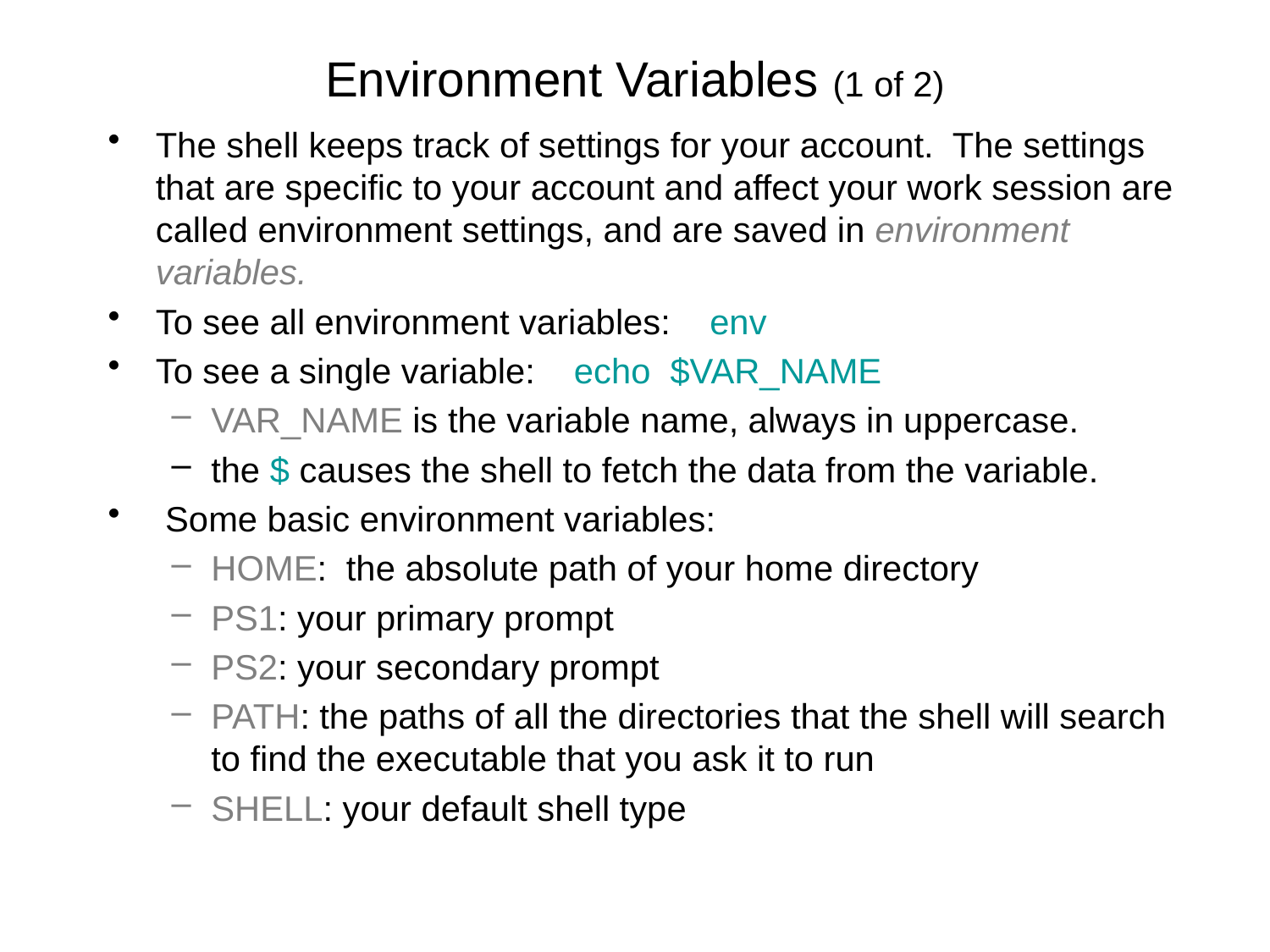

# Environment Variables (1 of 2)
The shell keeps track of settings for your account.  The settings that are specific to your account and affect your work session are called environment settings, and are saved in environment variables.
To see all environment variables:    env
To see a single variable:    echo  $VAR_NAME
VAR_NAME is the variable name, always in uppercase.
the $ causes the shell to fetch the data from the variable.
 Some basic environment variables:
HOME:  the absolute path of your home directory
PS1: your primary prompt
PS2: your secondary prompt
PATH: the paths of all the directories that the shell will search to find the executable that you ask it to run
SHELL: your default shell type